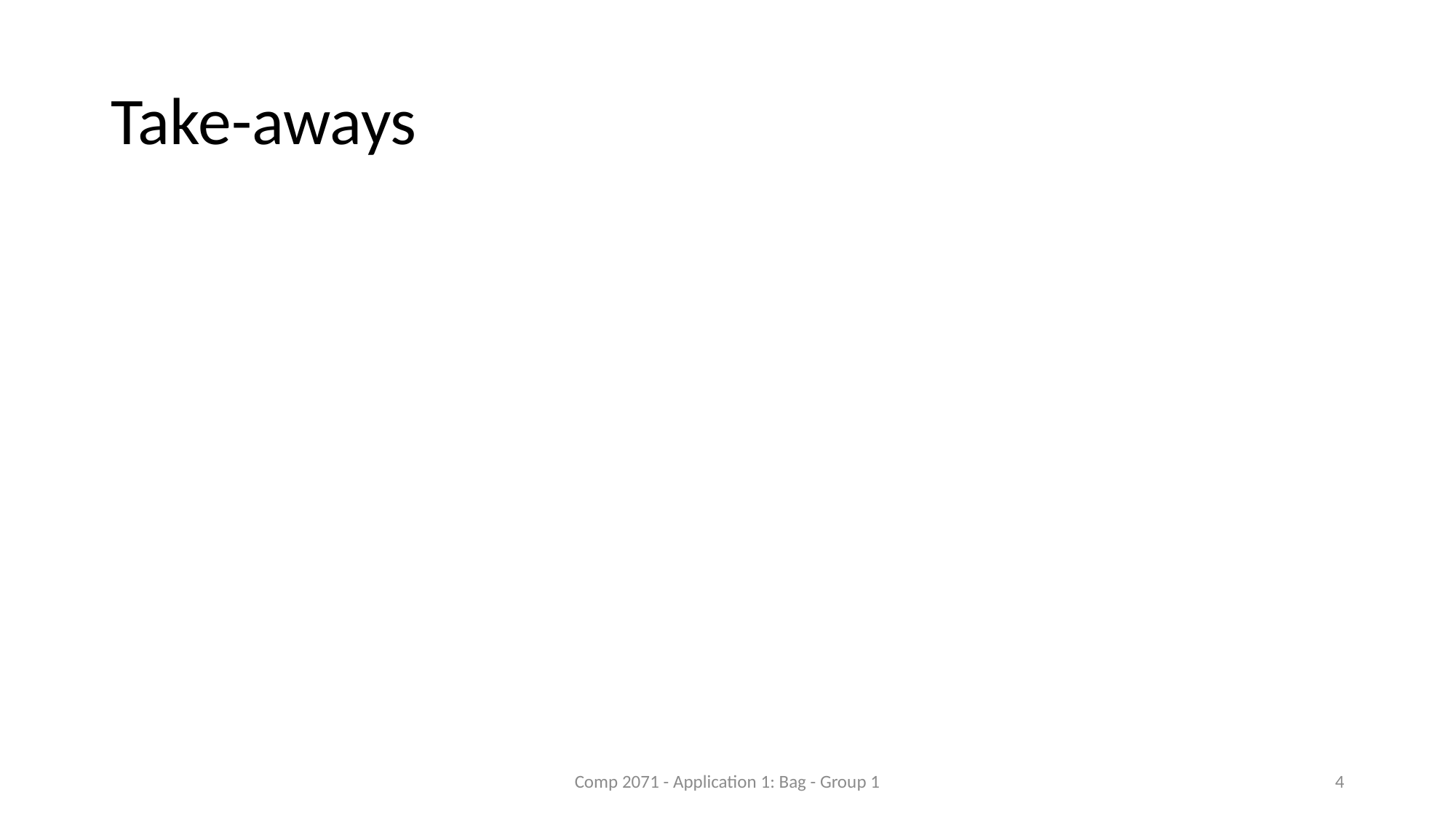

# Take-aways

Comp 2071 - Application 1: Bag - Group 1
4